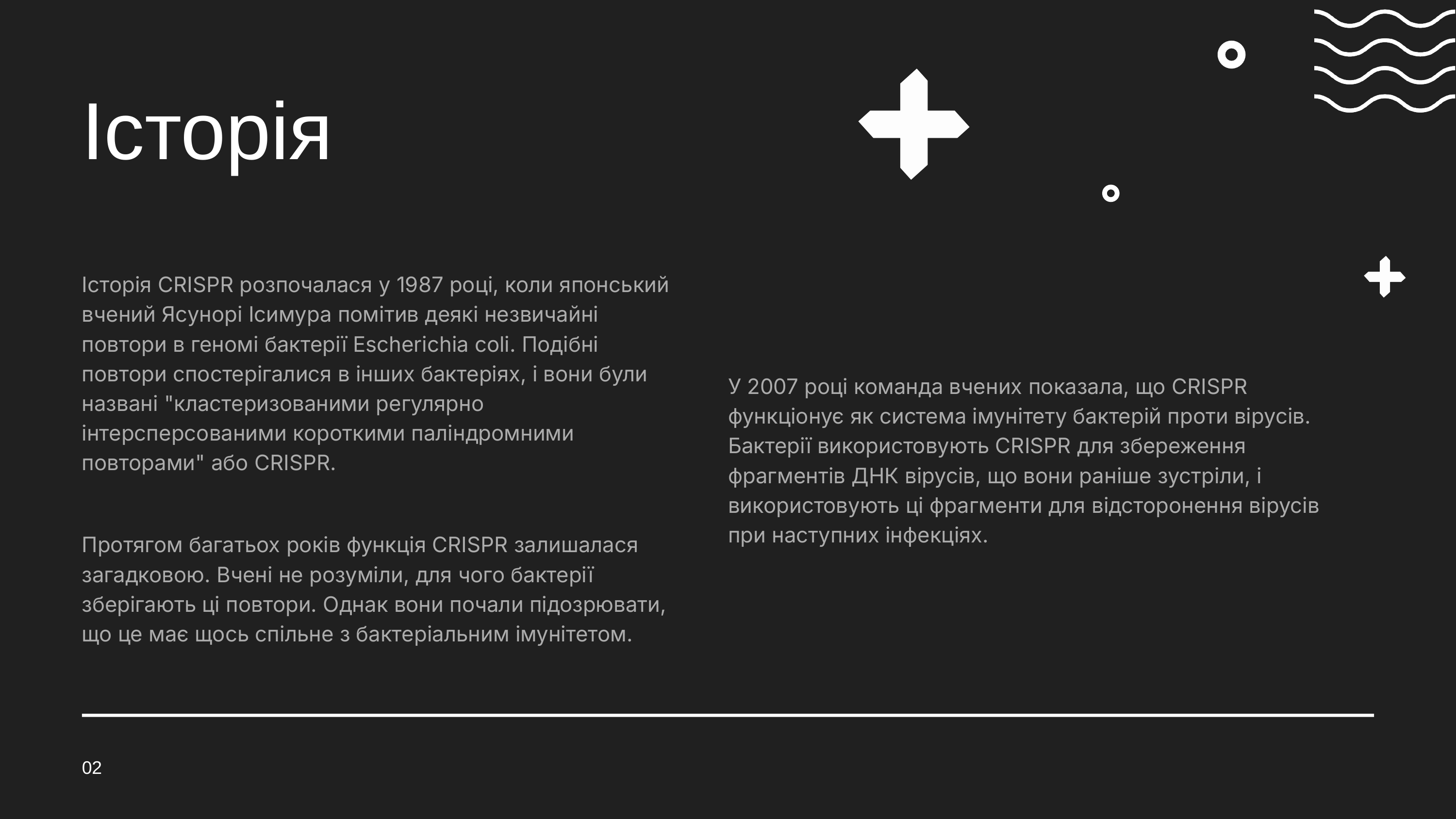

Історія

Історія CRISPR розпочалася у 1987 році, коли японський вчений Ясунорі Ісимура помітив деякі незвичайні повтори в геномі бактерії Escherichia coli. Подібні повтори спостерігалися в інших бактеріях, і вони були названі "кластеризованими регулярно інтерсперсованими короткими паліндромними повторами" або CRISPR.
У 2007 році команда вчених показала, що CRISPR функціонує як система імунітету бактерій проти вірусів. Бактерії використовують CRISPR для збереження фрагментів ДНК вірусів, що вони раніше зустріли, і використовують ці фрагменти для відсторонення вірусів при наступних інфекціях.
Протягом багатьох років функція CRISPR залишалася загадковою. Вчені не розуміли, для чого бактерії зберігають ці повтори. Однак вони почали підозрювати, що це має щось спільне з бактеріальним імунітетом.

02